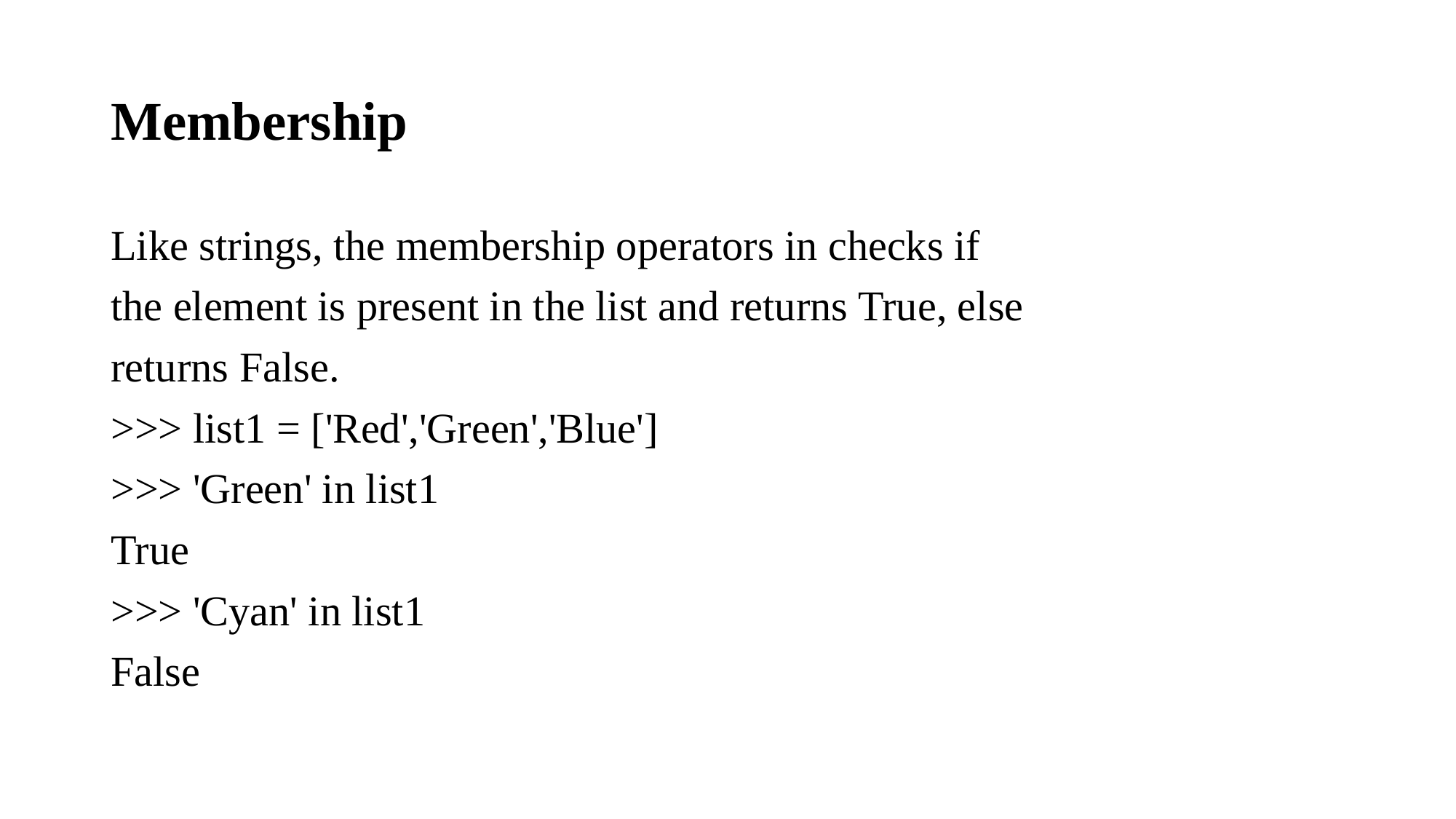

# Membership
Like strings, the membership operators in checks if
the element is present in the list and returns True, else
returns False.
>>> list1 = ['Red','Green','Blue']
>>> 'Green' in list1
True
>>> 'Cyan' in list1
False